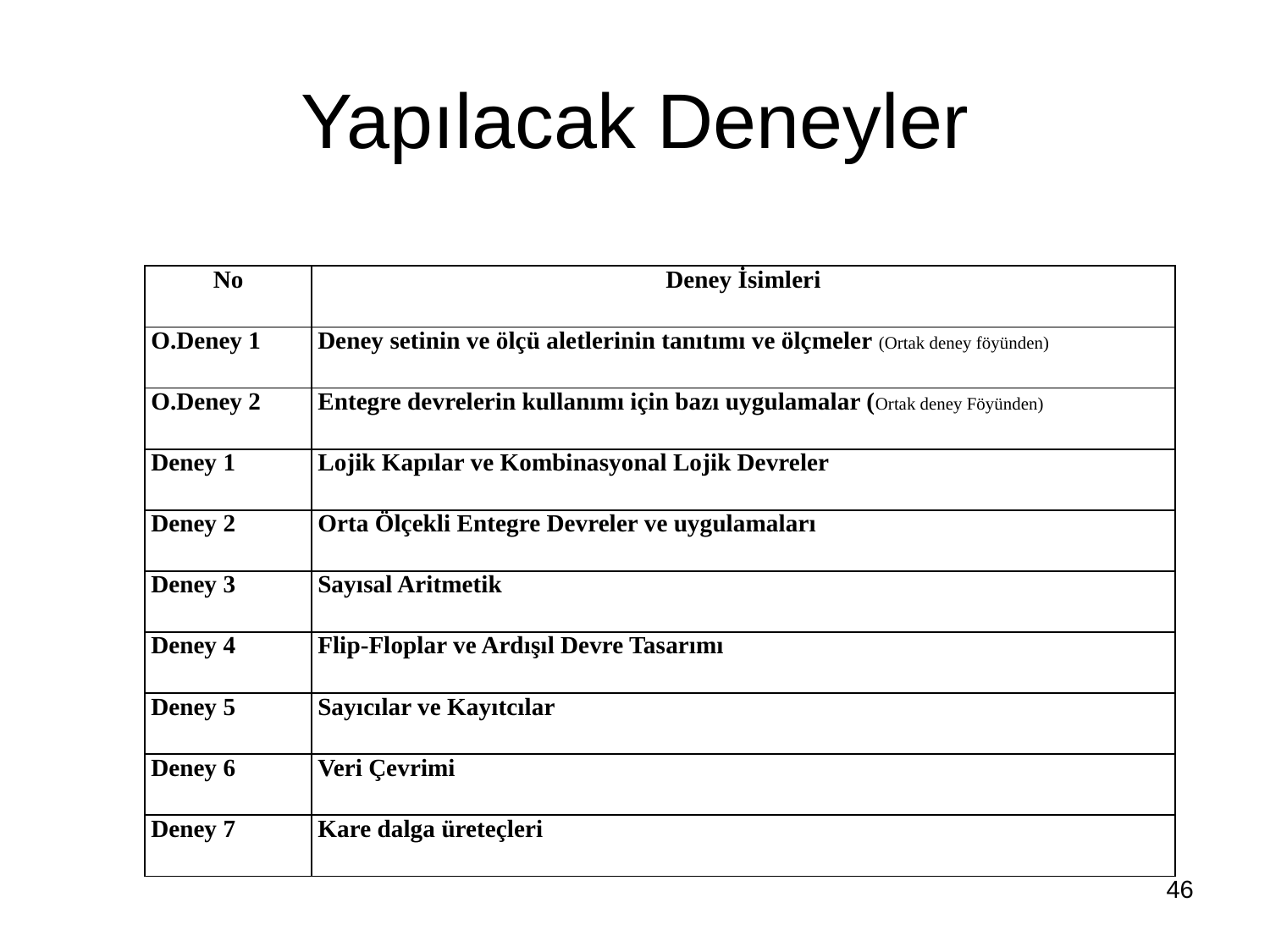

# Yapılacak Deneyler
| No | Deney İsimleri |
| --- | --- |
| O.Deney 1 | Deney setinin ve ölçü aletlerinin tanıtımı ve ölçmeler (Ortak deney föyünden) |
| O.Deney 2 | Entegre devrelerin kullanımı için bazı uygulamalar (Ortak deney Föyünden) |
| Deney 1 | Lojik Kapılar ve Kombinasyonal Lojik Devreler |
| Deney 2 | Orta Ölçekli Entegre Devreler ve uygulamaları |
| Deney 3 | Sayısal Aritmetik |
| Deney 4 | Flip-Floplar ve Ardışıl Devre Tasarımı |
| Deney 5 | Sayıcılar ve Kayıtcılar |
| Deney 6 | Veri Çevrimi |
| Deney 7 | Kare dalga üreteçleri |
46